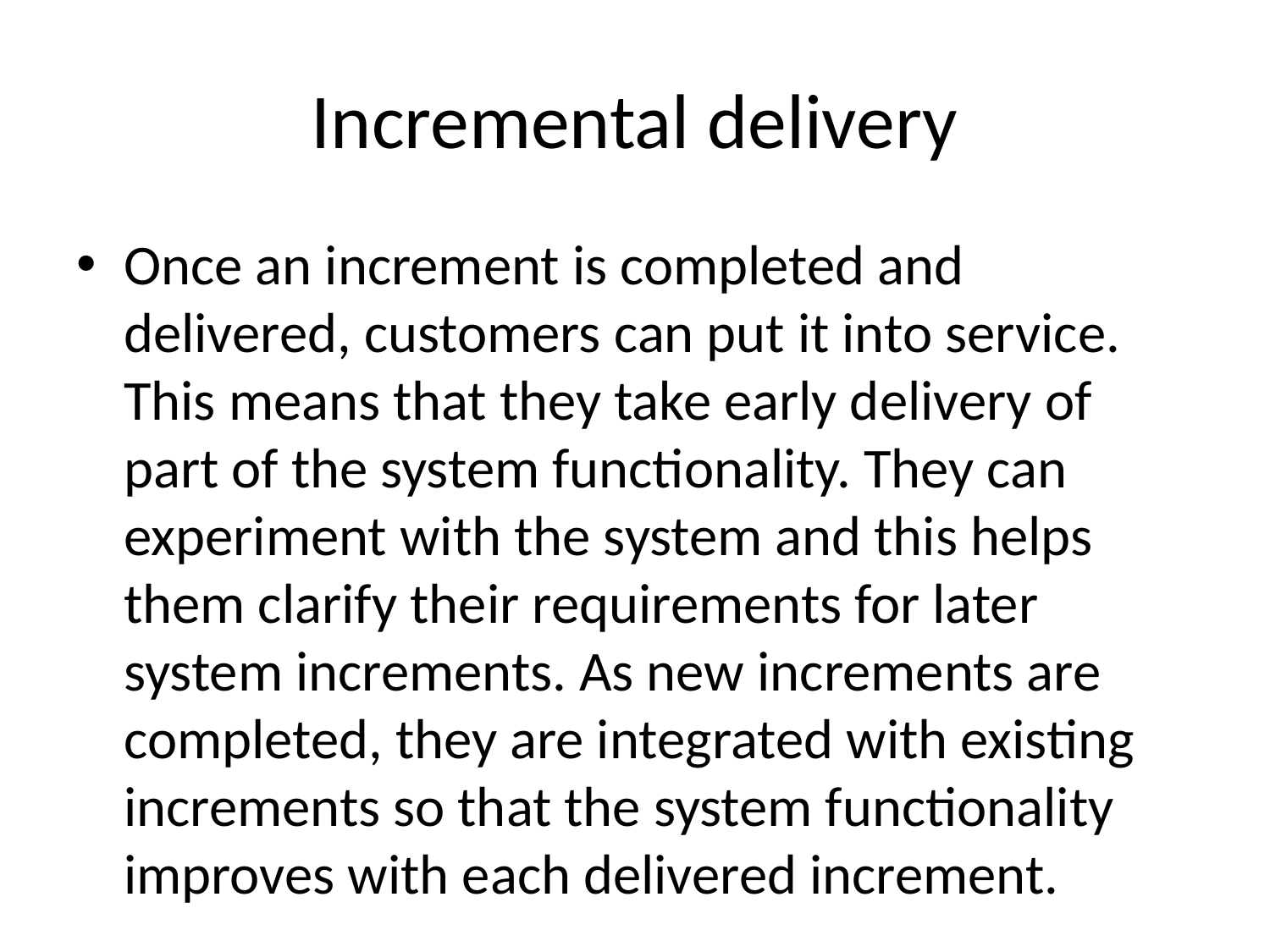

# Incremental delivery
Once an increment is completed and delivered, customers can put it into service. This means that they take early delivery of part of the system functionality. They can experiment with the system and this helps them clarify their requirements for later system increments. As new increments are completed, they are integrated with existing increments so that the system functionality improves with each delivered increment.